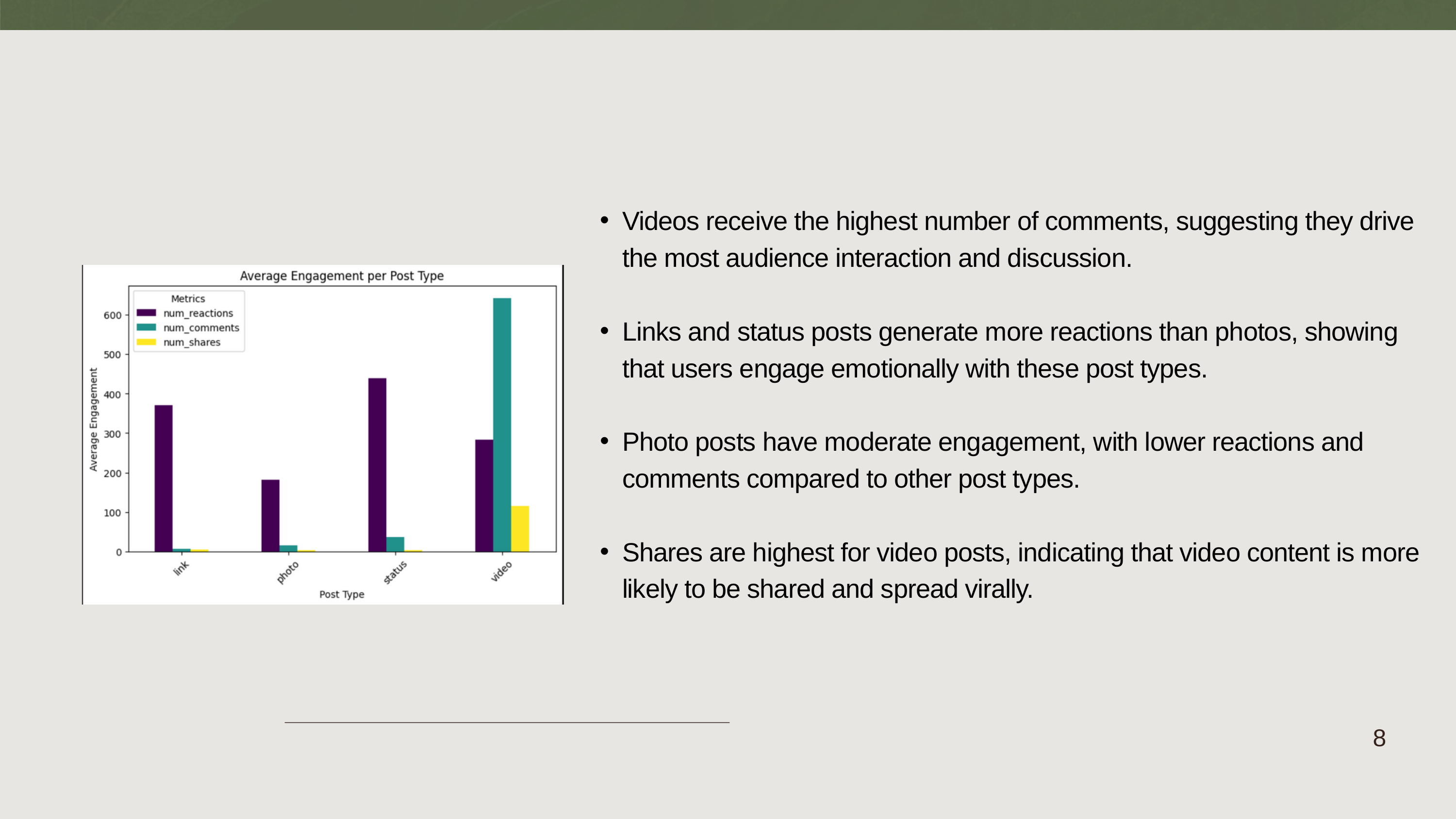

Videos receive the highest number of comments, suggesting they drive the most audience interaction and discussion.

Links and status posts generate more reactions than photos, showing that users engage emotionally with these post types.

Photo posts have moderate engagement, with lower reactions and comments compared to other post types.

Shares are highest for video posts, indicating that video content is more likely to be shared and spread virally.

8
8